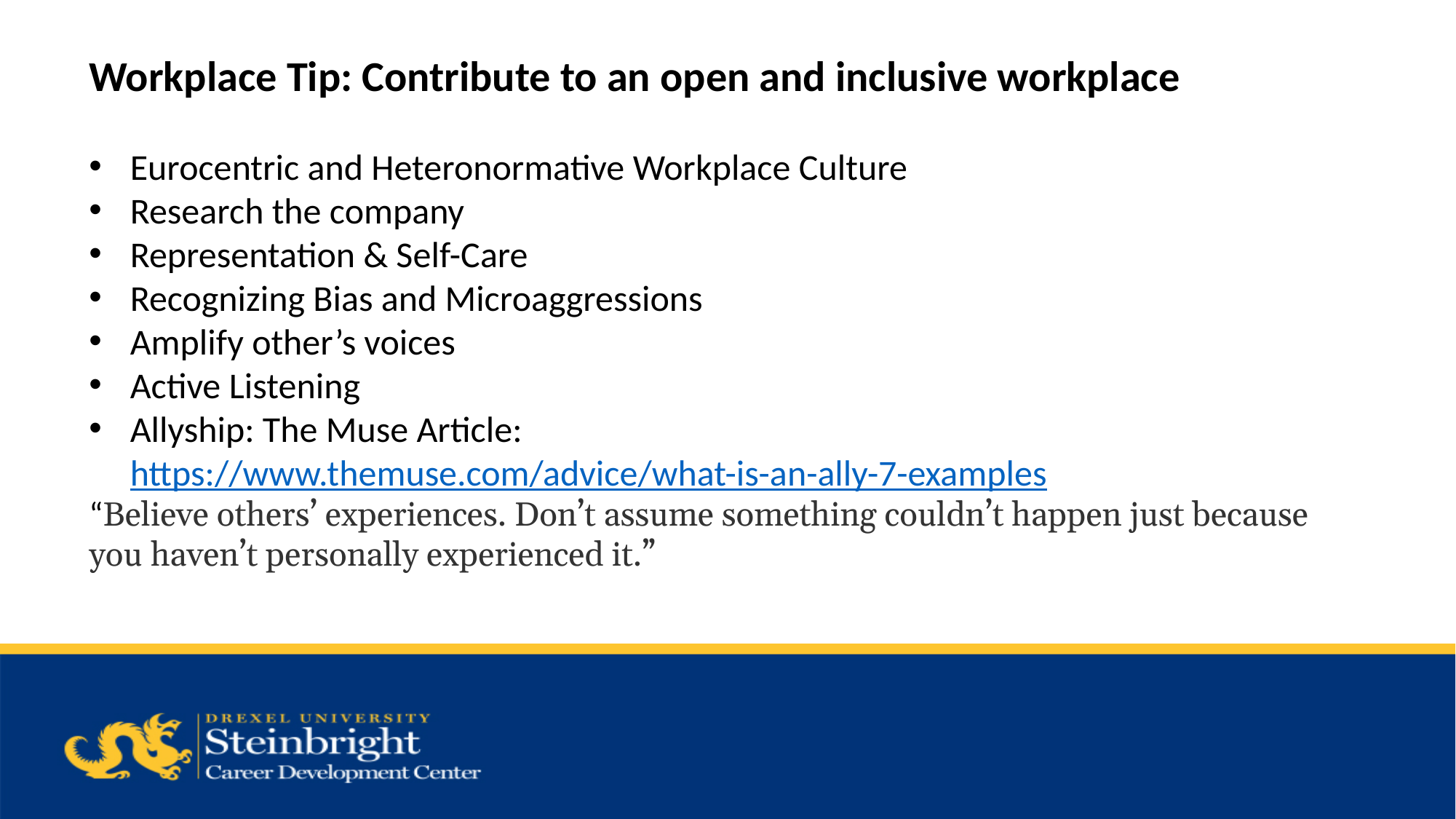

Workplace Tip: Contribute to an open and inclusive workplace

Eurocentric and Heteronormative Workplace Culture
Research the company
Representation & Self-Care
Recognizing Bias and Microaggressions
Amplify other’s voices
Active Listening
Allyship: The Muse Article:
     https://www.themuse.com/advice/what-is-an-ally-7-examples
“Believe others’ experiences. Don’t assume something couldn’t happen just because you haven’t personally experienced it.”